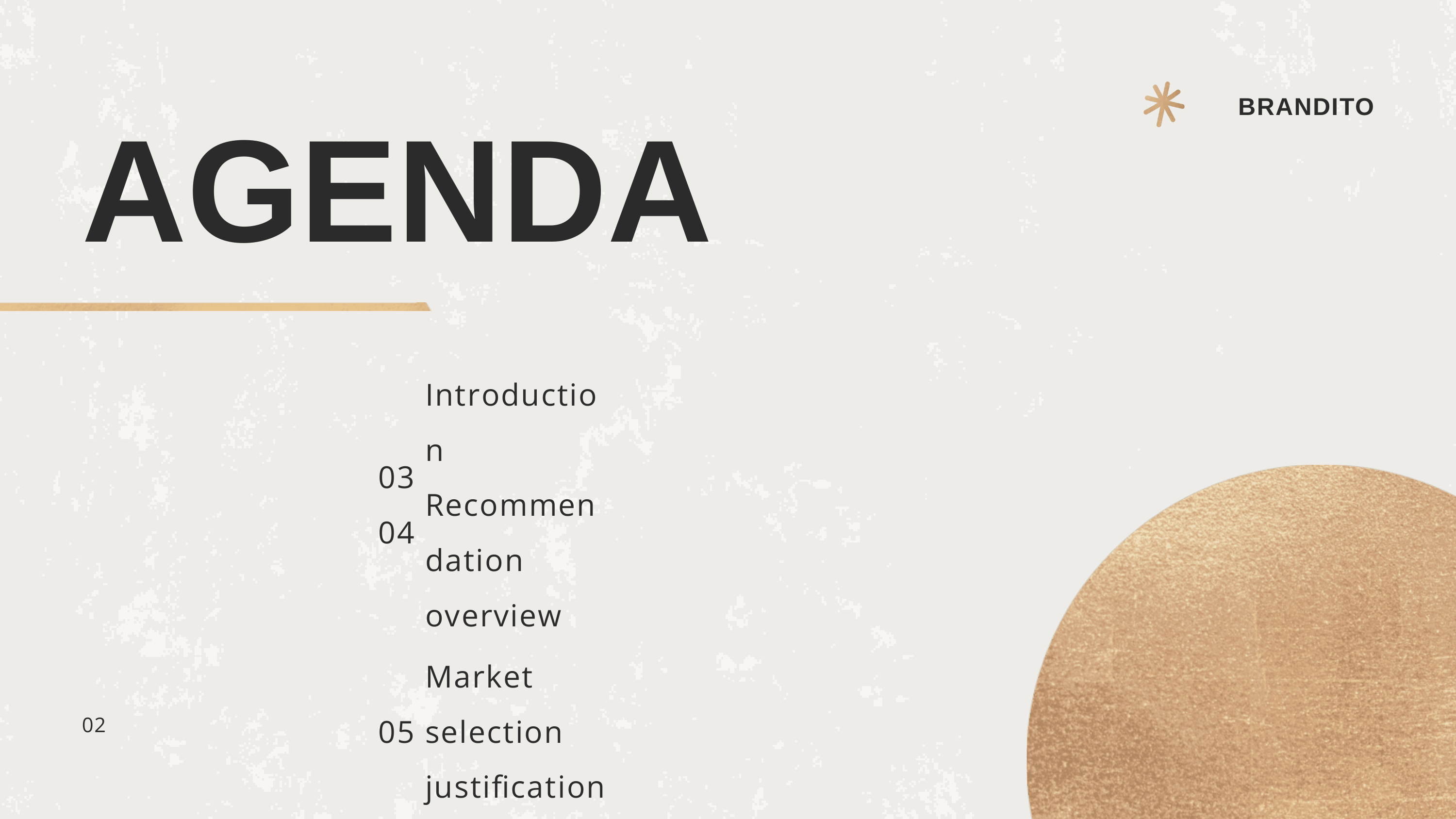

BRANDITO
AGENDA

| 03 04 | Introduction Recommendation overview |
| --- | --- |
| 05 | Market selection justification |
| 06 | Entry strategies overview |
| 07 | Anticipated challenges and solution |
| 08 | Key recommendations |
|  |  |

02